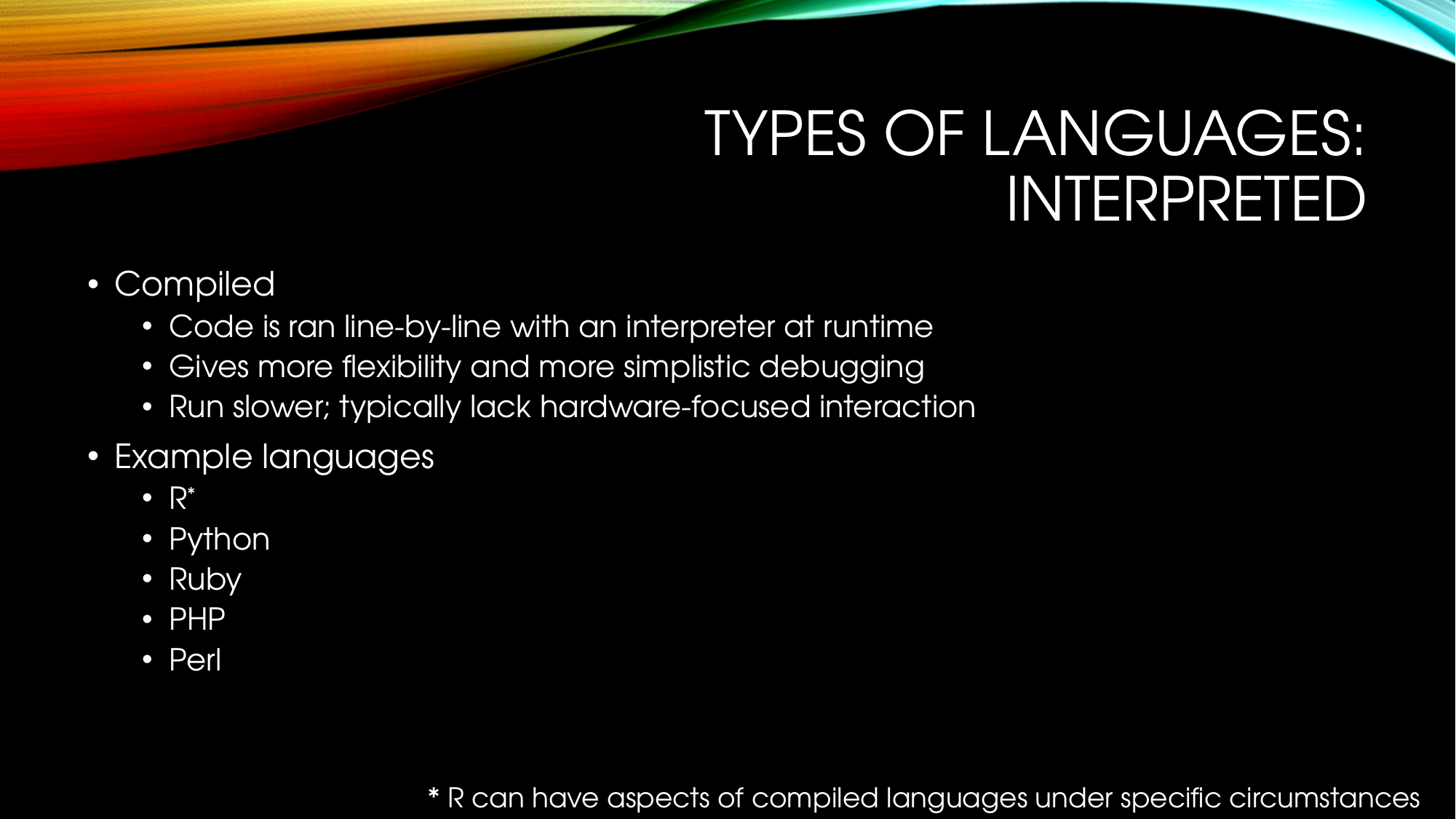

# Types of Languages: Interpreted
Compiled
Code is ran line-by-line with an interpreter at runtime
Gives more flexibility and more simplistic debugging
Run slower; typically lack hardware-focused interaction
Example languages
R*
Python
Ruby
PHP
Perl
* R can have aspects of compiled languages under specific circumstances